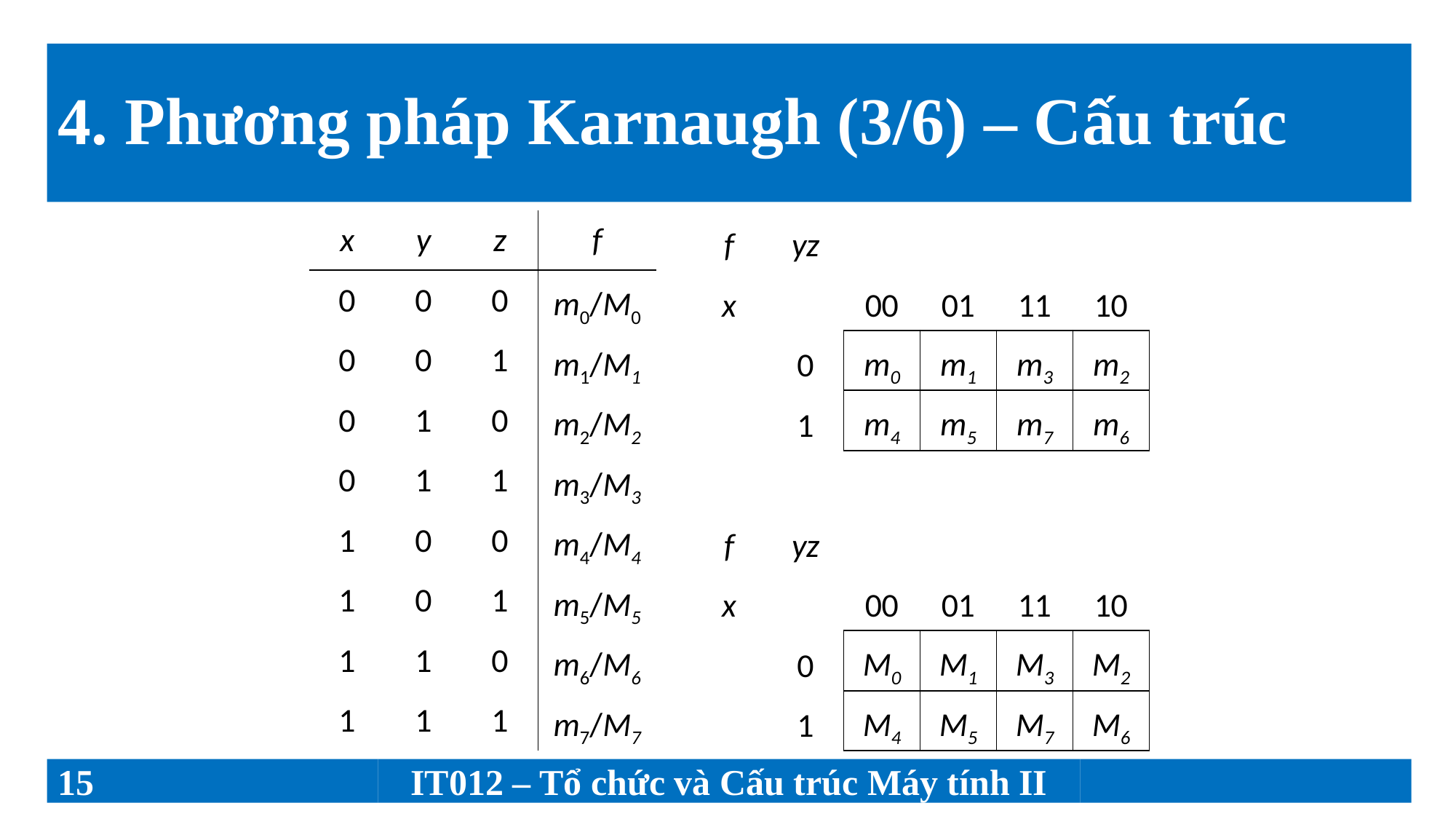

# 4. Phương pháp Karnaugh (3/6) – Cấu trúc
| x | y | z | f |  | f | yz |  |  |  |  |
| --- | --- | --- | --- | --- | --- | --- | --- | --- | --- | --- |
| 0 | 0 | 0 | m0/M0 |  | x |  | 00 | 01 | 11 | 10 |
| 0 | 0 | 1 | m1/M1 |  |  | 0 | m0 | m1 | m3 | m2 |
| 0 | 1 | 0 | m2/M2 |  |  | 1 | m4 | m5 | m7 | m6 |
| 0 | 1 | 1 | m3/M3 |  |  |  |  |  |  |  |
| 1 | 0 | 0 | m4/M4 |  | f | yz |  |  |  |  |
| 1 | 0 | 1 | m5/M5 |  | x |  | 00 | 01 | 11 | 10 |
| 1 | 1 | 0 | m6/M6 |  |  | 0 | M0 | M1 | M3 | M2 |
| 1 | 1 | 1 | m7/M7 |  |  | 1 | M4 | M5 | M7 | M6 |
15